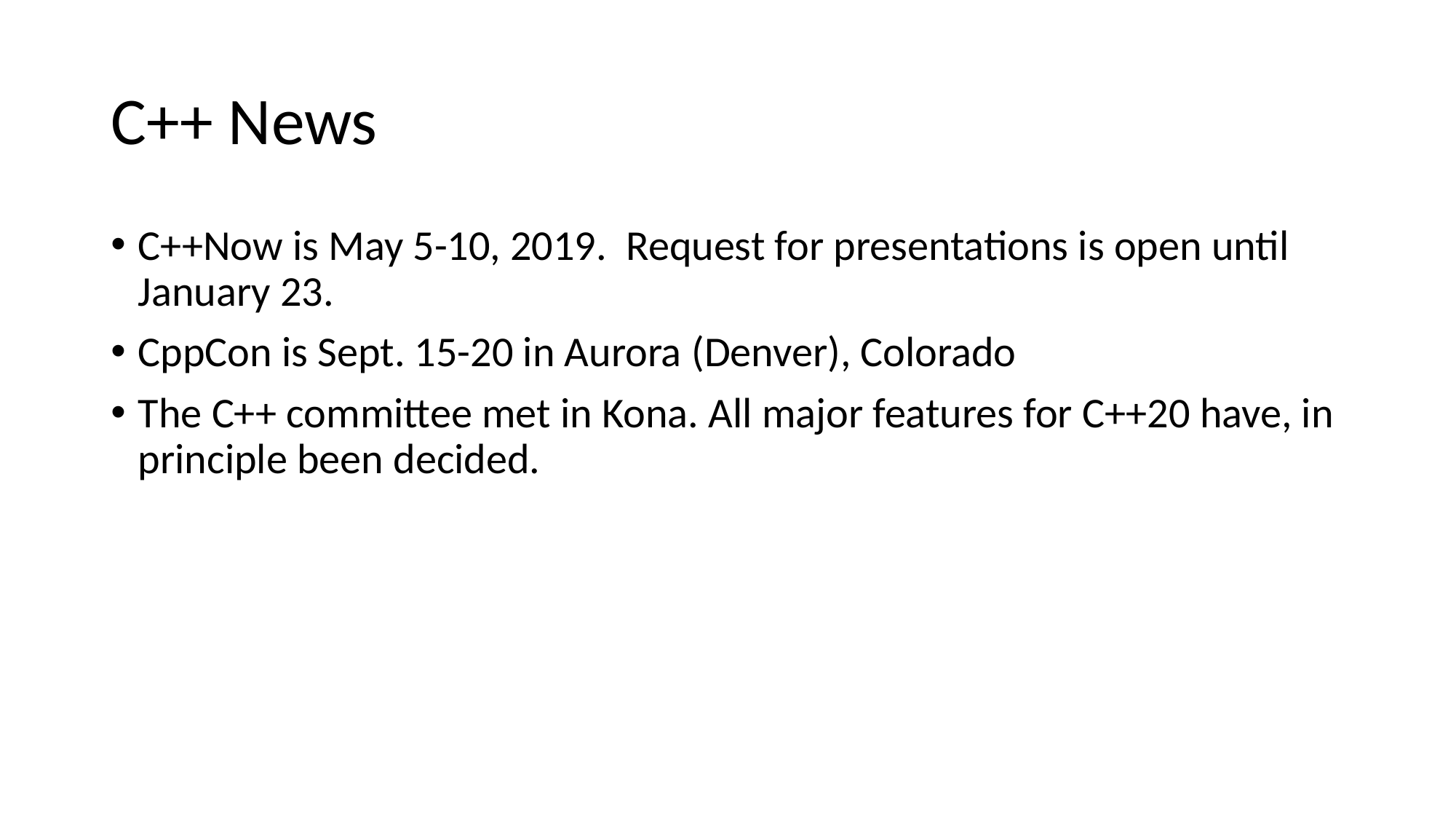

# C++ News
C++Now is May 5-10, 2019.  Request for presentations is open until January 23.
CppCon is Sept. 15-20 in Aurora (Denver), Colorado
The C++ committee met in Kona. All major features for C++20 have, in principle been decided.